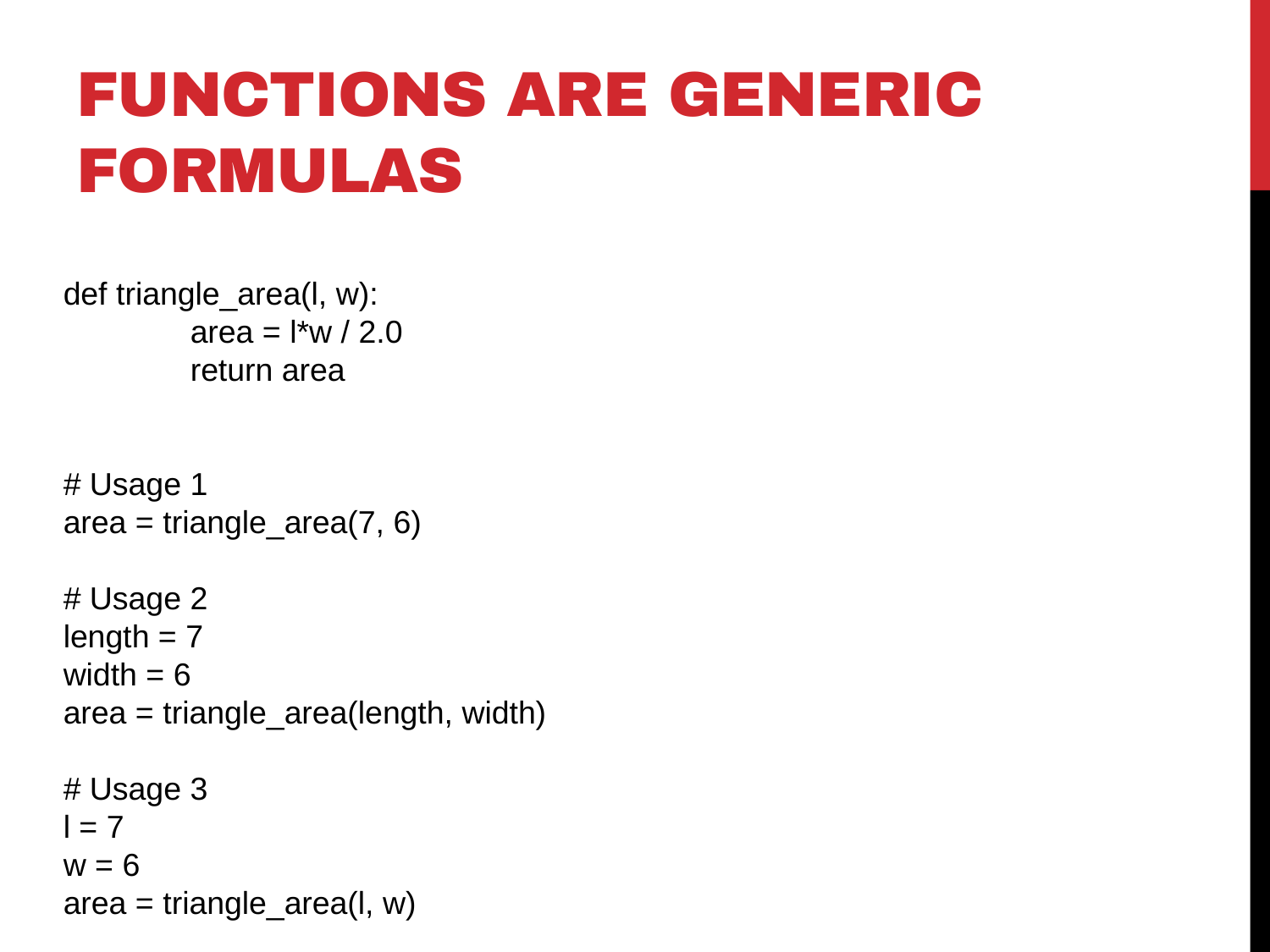

# functions are generic formulas

def triangle_area(l, w):
	area = l*w / 2.0
	return area

# Usage 1
area = triangle_area(7, 6)

# Usage 2
length = 7
width = 6
area = triangle_area(length, width)

# Usage 3
l = 7
w = 6
area = triangle_area(l, w)